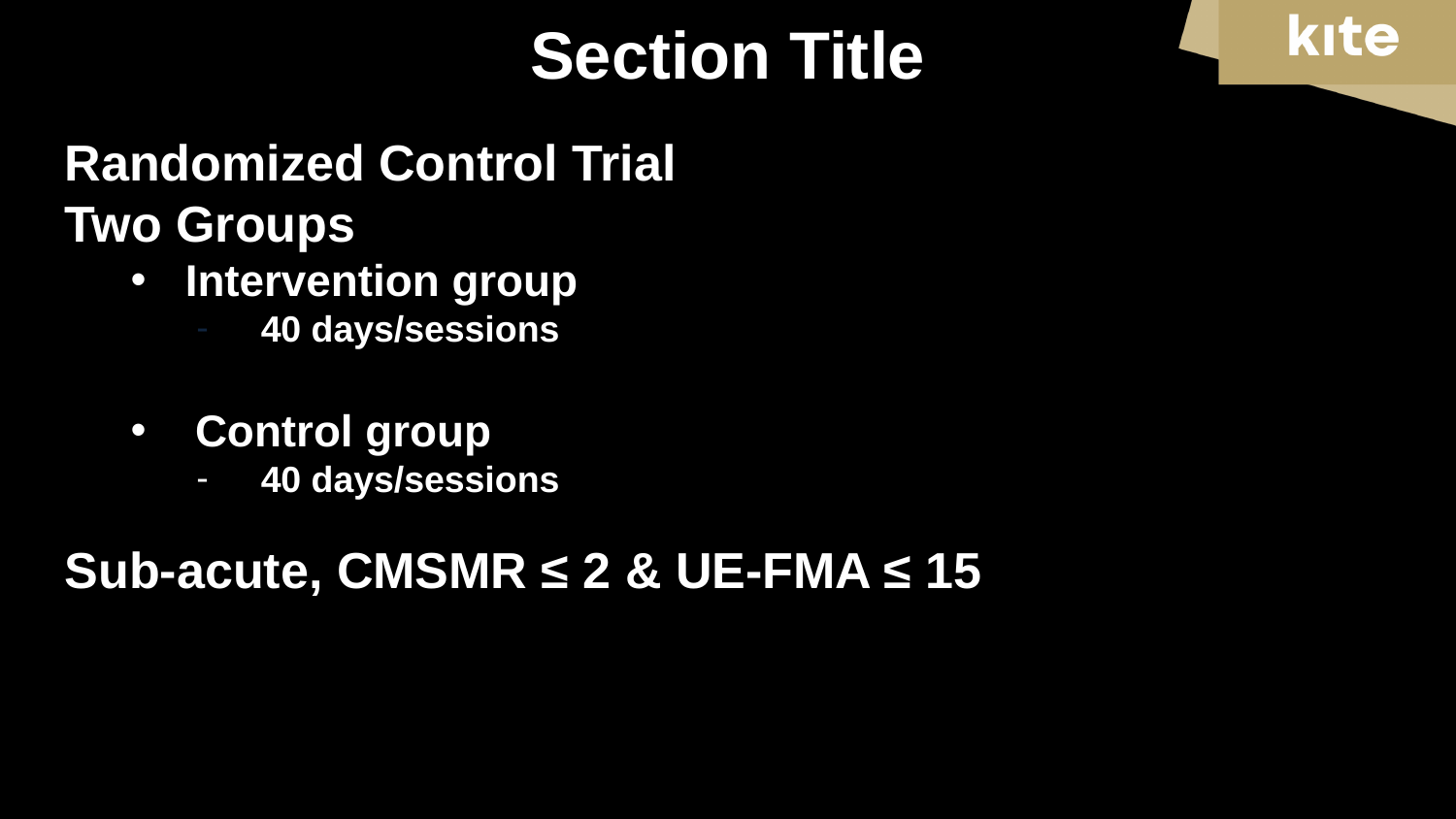

Section Title
Randomized Control Trial
Two Groups
Intervention group
40 days/sessions

Control group
40 days/sessions

Sub-acute, CMSMR ≤ 2 & UE-FMA ≤ 15